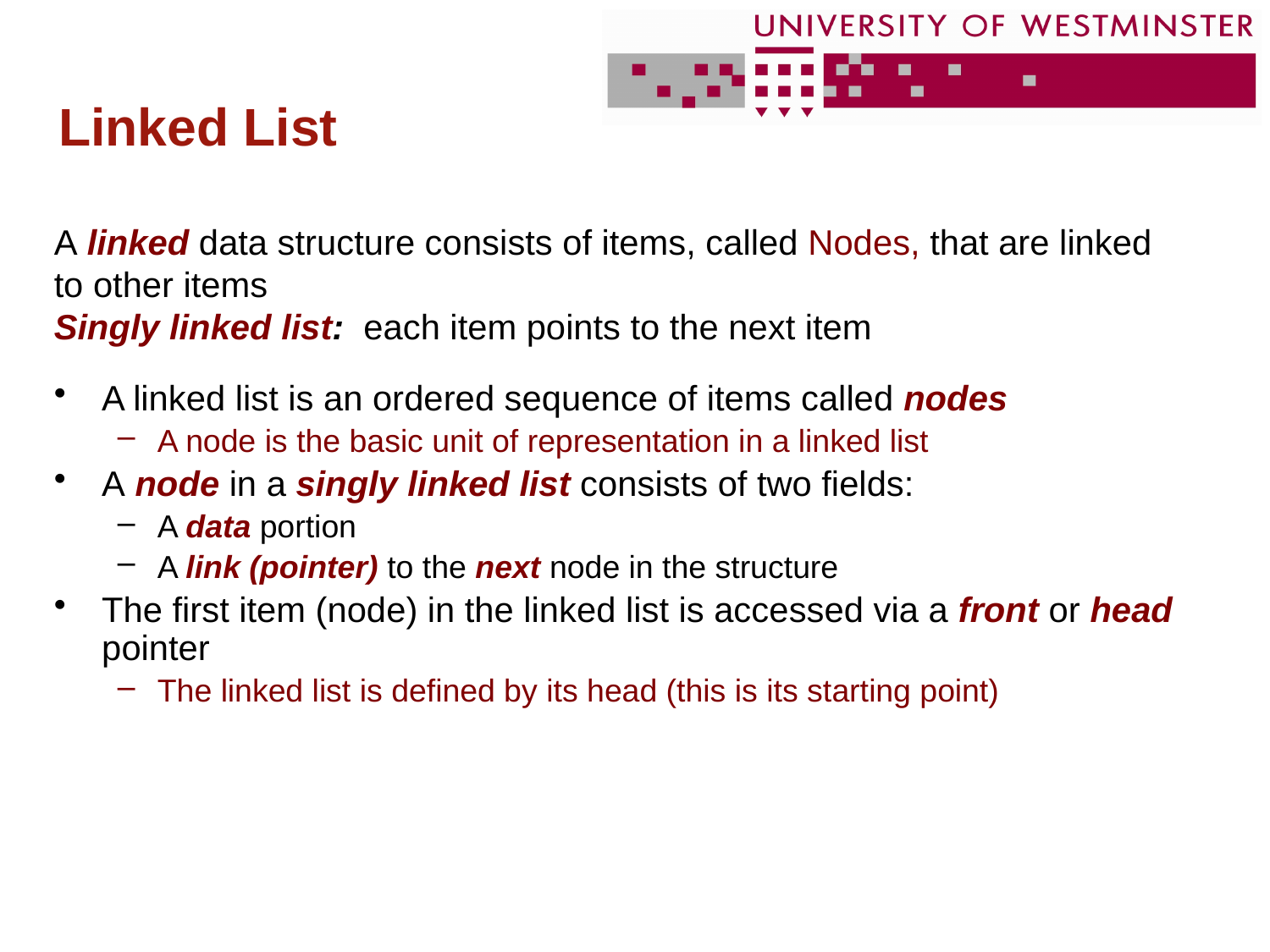

# Linked List
A linked data structure consists of items, called Nodes, that are linked to other items
Singly linked list:  each item points to the next item
A linked list is an ordered sequence of items called nodes
A node is the basic unit of representation in a linked list
A node in a singly linked list consists of two fields:
A data portion
A link (pointer) to the next node in the structure
The first item (node) in the linked list is accessed via a front or head pointer
The linked list is defined by its head (this is its starting point)